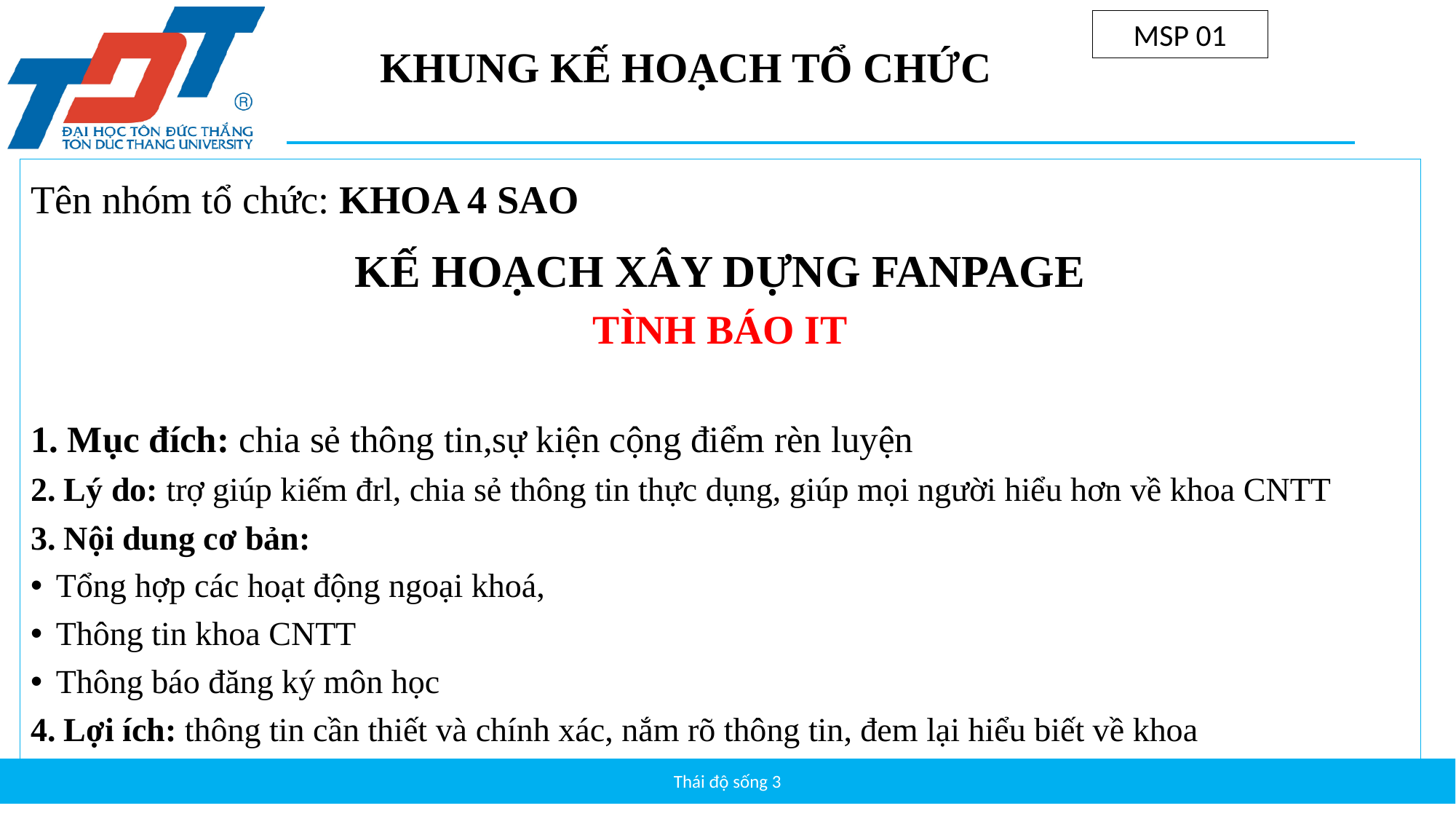

MSP 01
KHUNG KẾ HOẠCH TỔ CHỨC
Tên nhóm tổ chức: KHOA 4 SAO
KẾ HOẠCH XÂY DỰNG FANPAGE
TÌNH BÁO IT

1. Mục đích: chia sẻ thông tin,sự kiện cộng điểm rèn luyện
2. Lý do: trợ giúp kiếm đrl, chia sẻ thông tin thực dụng, giúp mọi người hiểu hơn về khoa CNTT
3. Nội dung cơ bản:
Tổng hợp các hoạt động ngoại khoá,
Thông tin khoa CNTT
Thông báo đăng ký môn học
4. Lợi ích: thông tin cần thiết và chính xác, nắm rõ thông tin, đem lại hiểu biết về khoa

Thái độ sống 3